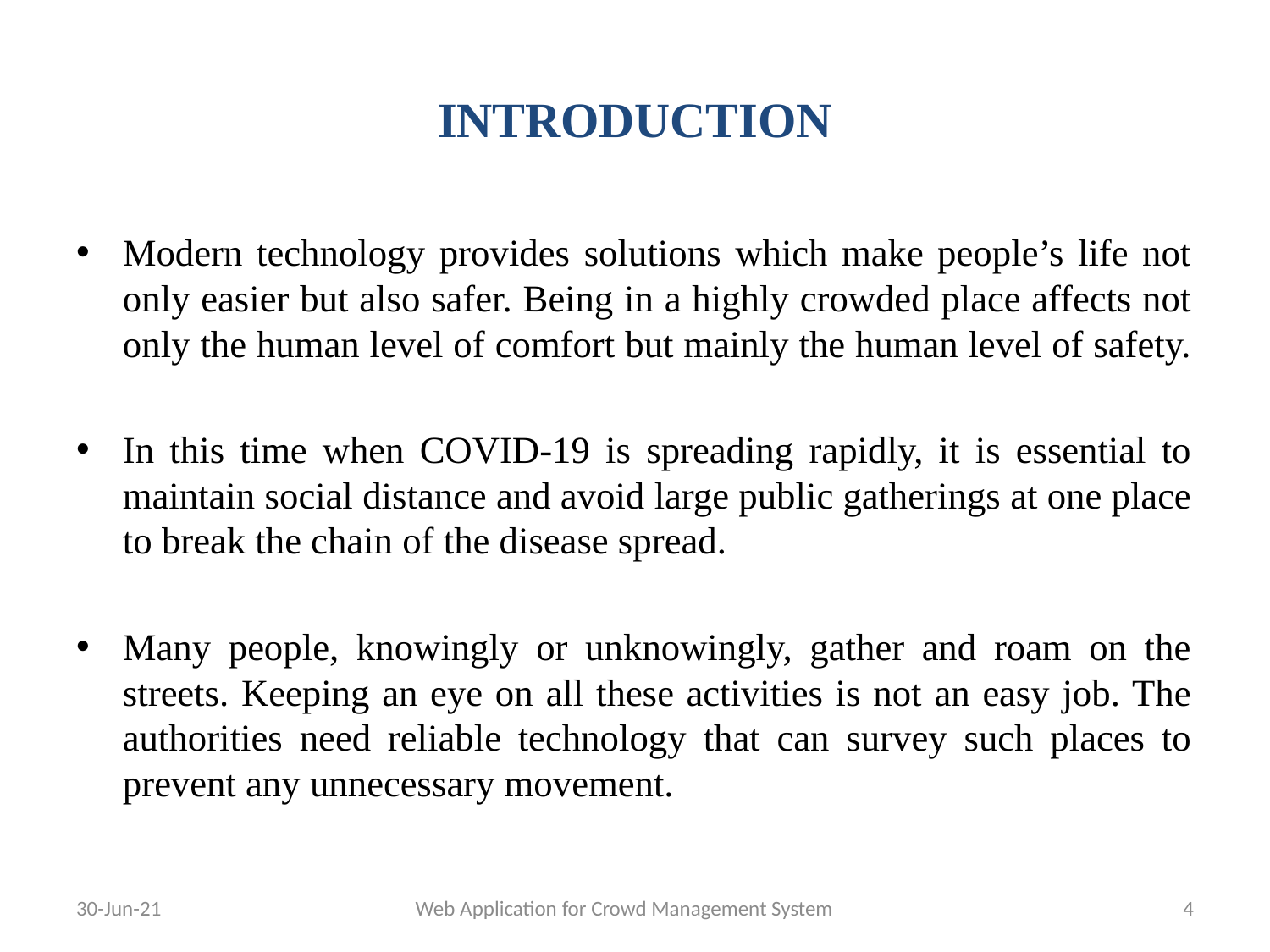

# INTRODUCTION
Modern technology provides solutions which make people’s life not only easier but also safer. Being in a highly crowded place affects not only the human level of comfort but mainly the human level of safety.

In this time when COVID-19 is spreading rapidly, it is essential to maintain social distance and avoid large public gatherings at one place to break the chain of the disease spread.

Many people, knowingly or unknowingly, gather and roam on the streets. Keeping an eye on all these activities is not an easy job. The authorities need reliable technology that can survey such places to prevent any unnecessary movement.

30-Jun-21
Web Application for Crowd Management System
4